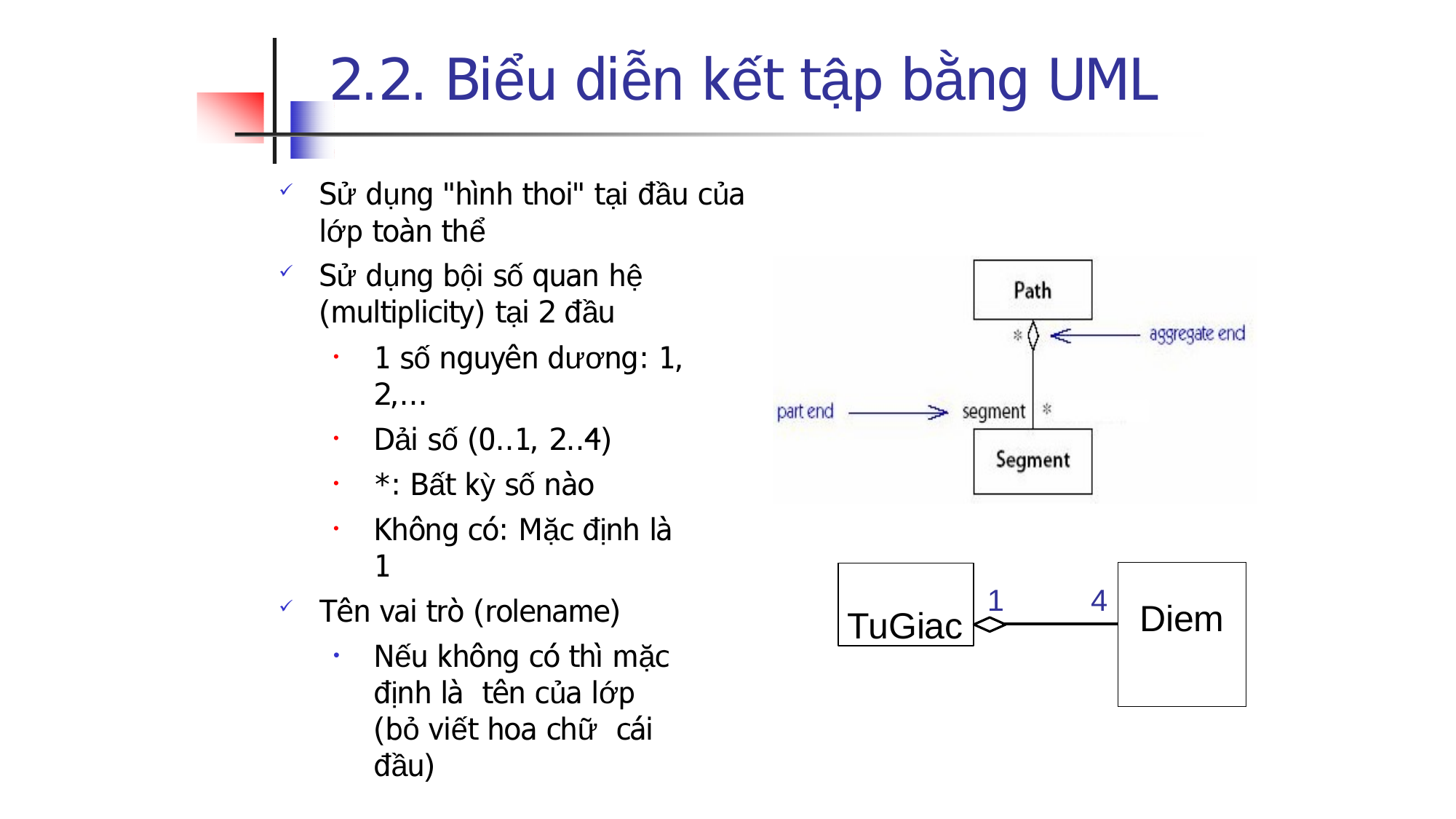

# 2.2. Biểu diễn kết tập bằng UML
Sử dụng "hình thoi" tại đầu của
lớp toàn thể
Sử dụng bội số quan hệ  (multiplicity) tại 2 đầu
1 số nguyên dương: 1, 2,...
Dải số (0..1, 2..4)
*: Bất kỳ số nào
Không có: Mặc định là 1
Tên vai trò (rolename)
Nếu không có thì mặc định là  tên của lớp (bỏ viết hoa chữ  cái đầu)

| 4 | Diem |
| --- | --- |
|  |  |

TuGiac
1

12